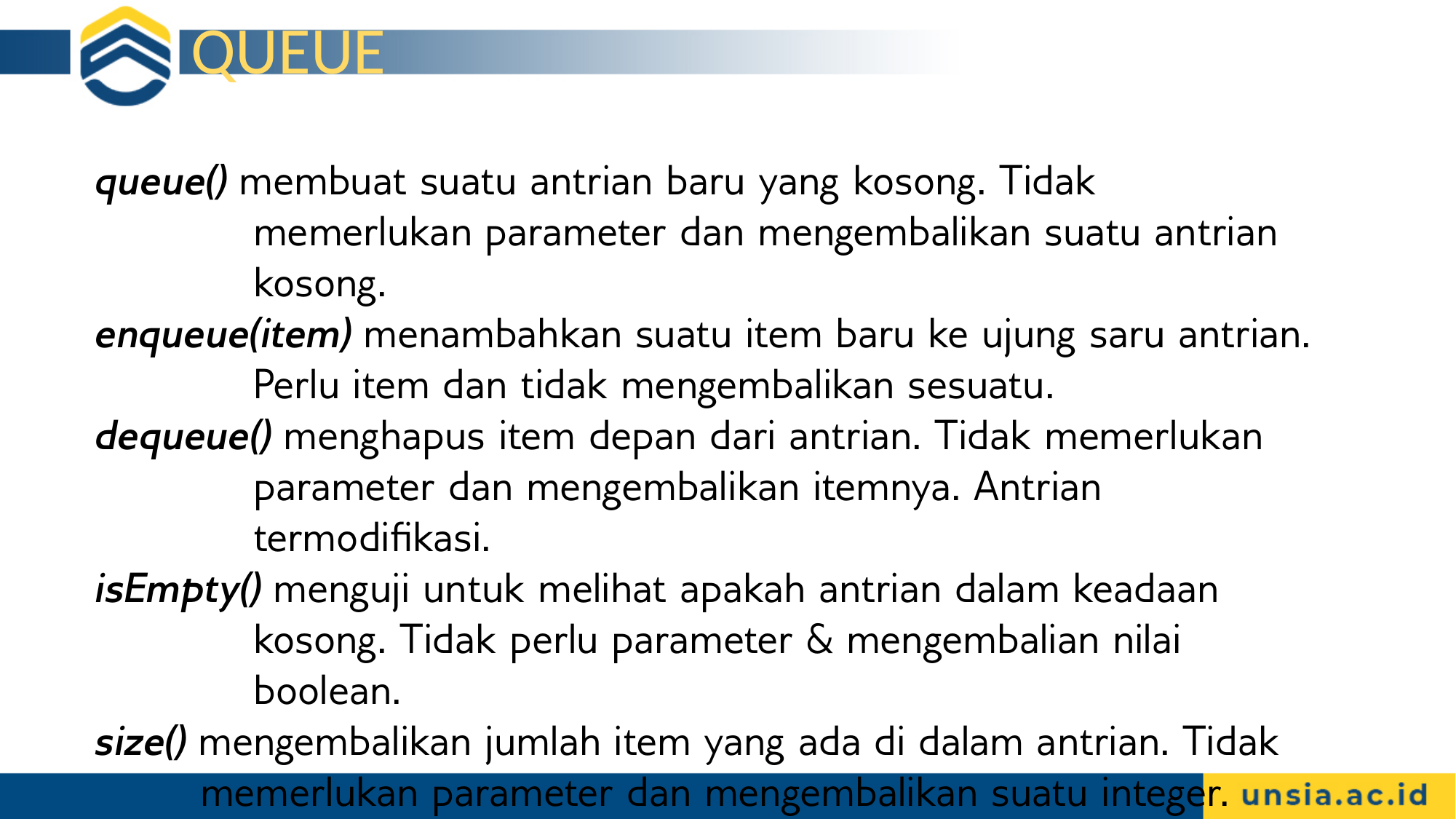

# QUEUE
queue() membuat suatu antrian baru yang kosong. Tidak memerlukan parameter dan mengembalikan suatu antrian kosong.
enqueue(item) menambahkan suatu item baru ke ujung saru antrian. Perlu item dan tidak mengembalikan sesuatu.
dequeue() menghapus item depan dari antrian. Tidak memerlukan parameter dan mengembalikan itemnya. Antrian termodifikasi.
isEmpty() menguji untuk melihat apakah antrian dalam keadaan kosong. Tidak perlu parameter & mengembalian nilai boolean.
size() mengembalikan jumlah item yang ada di dalam antrian. Tidak memerlukan parameter dan mengembalikan suatu integer.